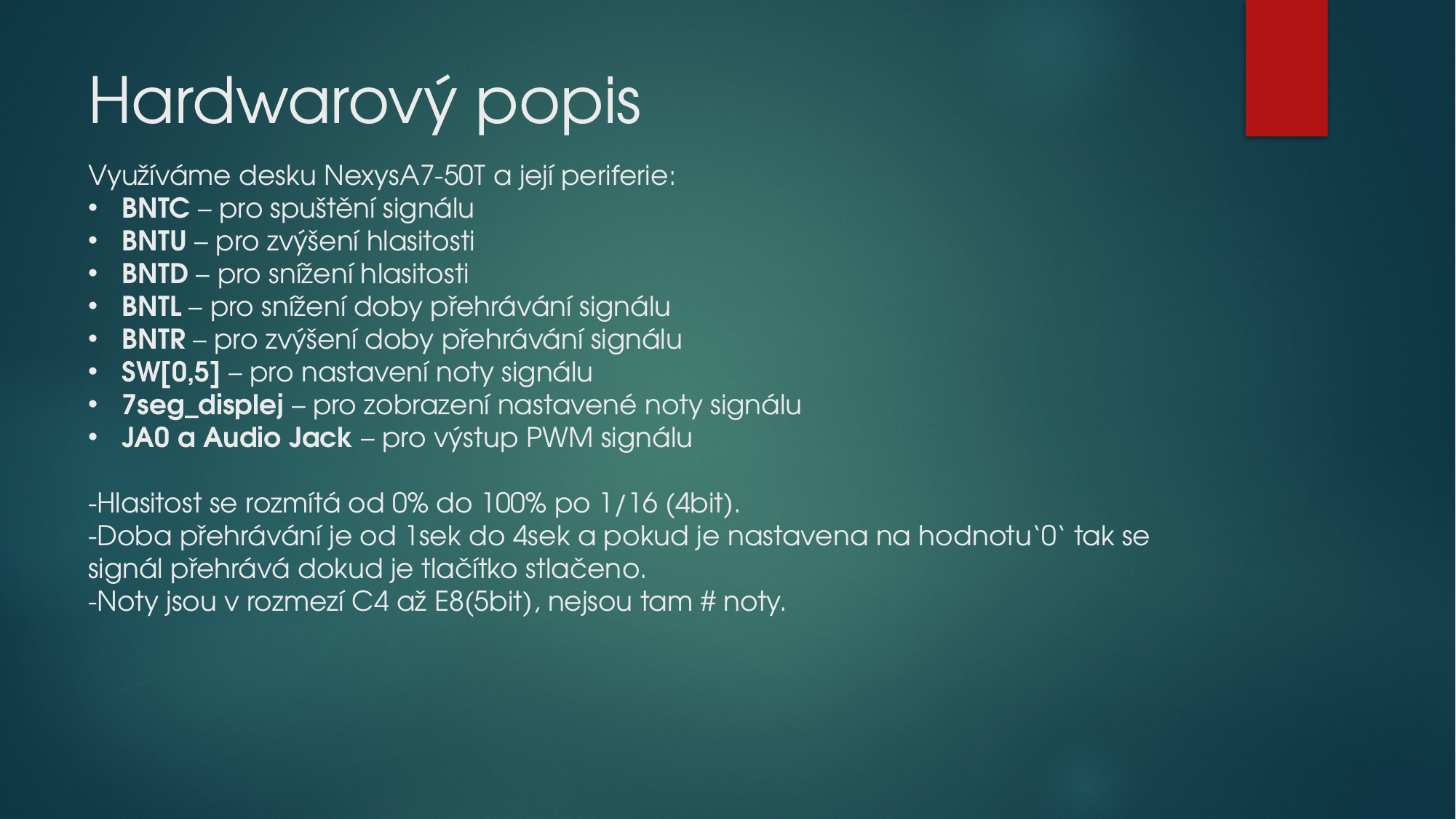

# Hardwarový popis

Využíváme desku NexysA7-50T a její periferie:
BNTC – pro spuštění signálu
BNTU – pro zvýšení hlasitosti
BNTD – pro snížení hlasitosti
BNTL – pro snížení doby přehrávání signálu
BNTR – pro zvýšení doby přehrávání signálu
SW[0,5] – pro nastavení noty signálu
7seg_displej – pro zobrazení nastavené noty signálu
JA0 a Audio Jack – pro výstup PWM signálu

-Hlasitost se rozmítá od 0% do 100% po 1/16 (4bit).
-Doba přehrávání je od 1sek do 4sek a pokud je nastavena na hodnotu‘0‘ tak se signál přehrává dokud je tlačítko stlačeno.
-Noty jsou v rozmezí C4 až E8(5bit), nejsou tam # noty.